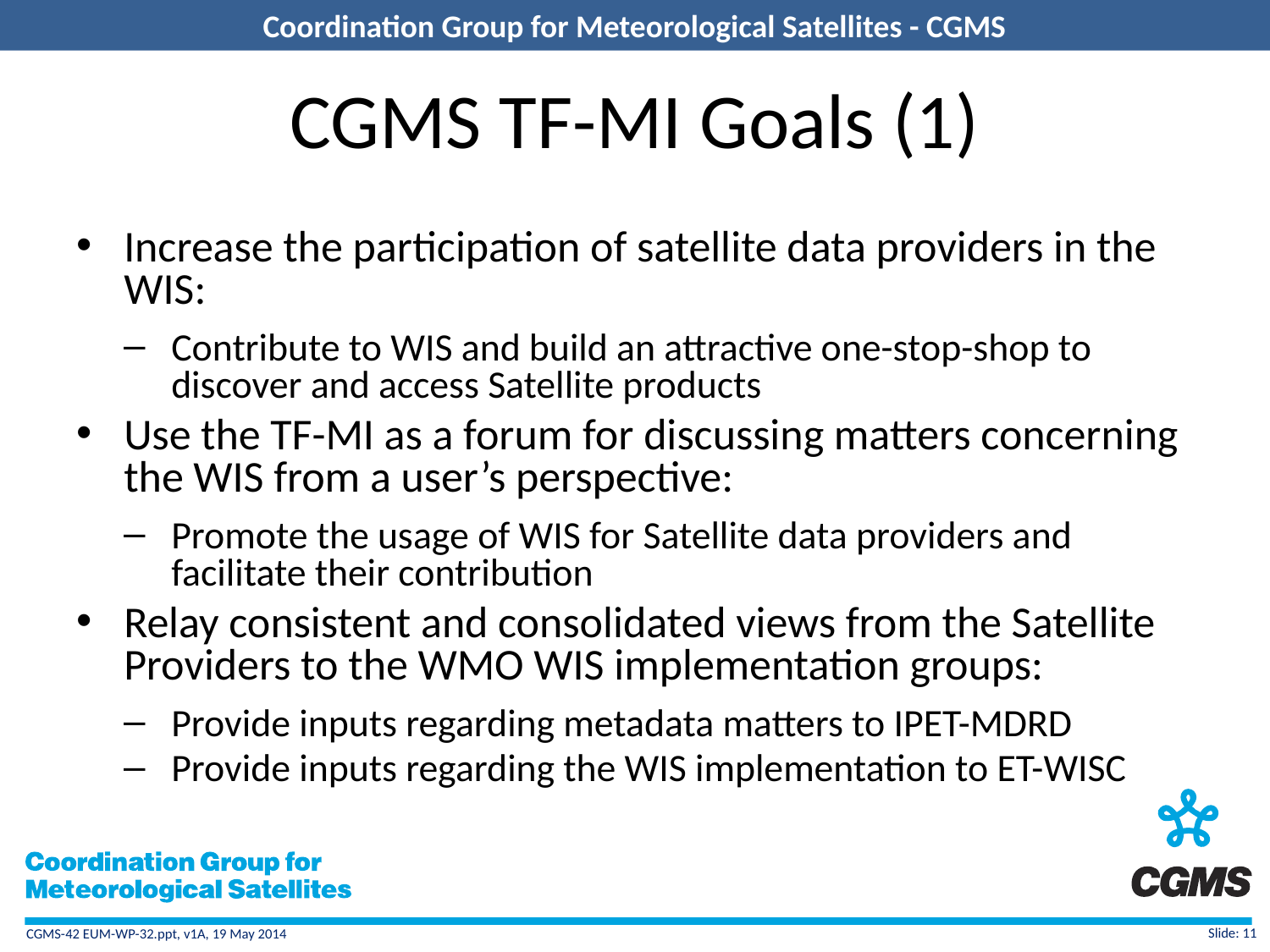

# CGMS TF-MI Goals (1)
Increase the participation of satellite data providers in the WIS:
Contribute to WIS and build an attractive one-stop-shop to discover and access Satellite products
Use the TF-MI as a forum for discussing matters concerning the WIS from a user’s perspective:
Promote the usage of WIS for Satellite data providers and facilitate their contribution
Relay consistent and consolidated views from the Satellite Providers to the WMO WIS implementation groups:
Provide inputs regarding metadata matters to IPET-MDRD
Provide inputs regarding the WIS implementation to ET-WISC

Slide: 11